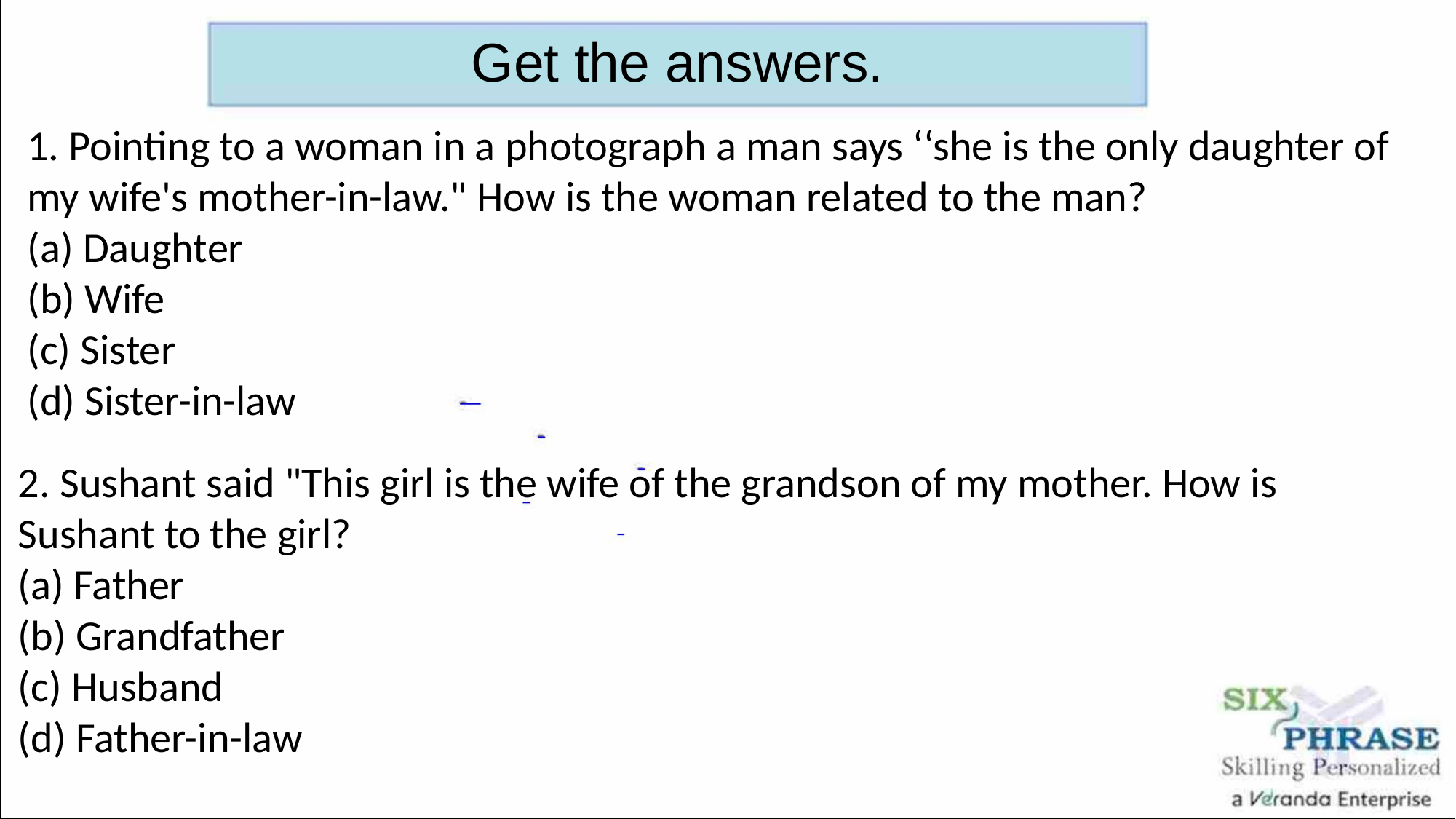

Get the answers.
1. Pointing to a woman in a photograph a man says ‘‘she is the only daughter of my wife's mother-in-law." How is the woman related to the man?
(a) Daughter
(b) Wife
(c) Sister
(d) Sister-in-law

2. Sushant said "This girl is the wife of the grandson of my mother. How is Sushant to the girl?
(a) Father
(b) Grandfather
(c) Husband
(d) Father-in-law